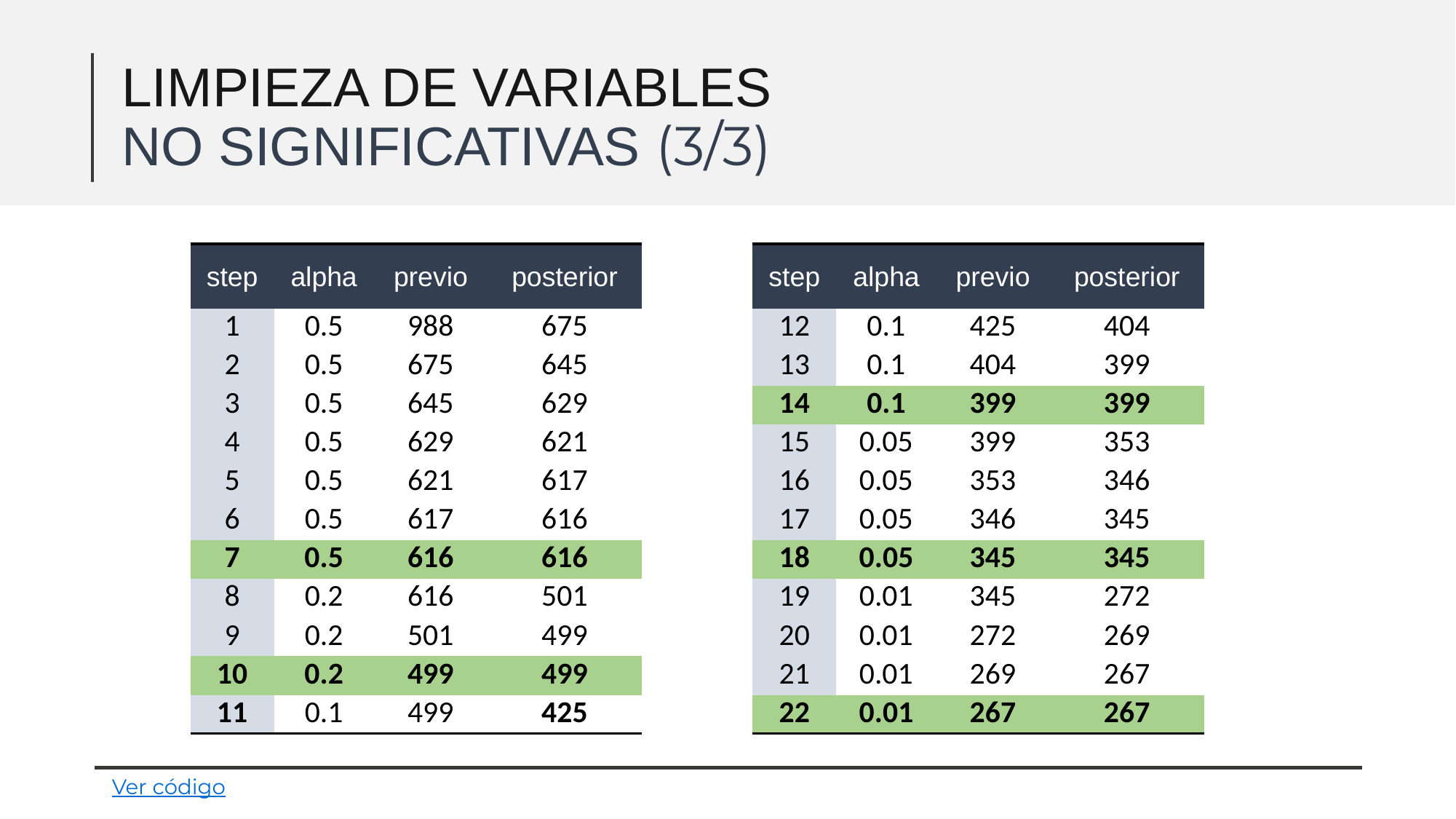

LIMPIEZA DE VARIABLES
NO SIGNIFICATIVAS (3/3)
| step | alpha | previo | posterior |
| --- | --- | --- | --- |
| 1 | 0.5 | 988 | 675 |
| 2 | 0.5 | 675 | 645 |
| 3 | 0.5 | 645 | 629 |
| 4 | 0.5 | 629 | 621 |
| 5 | 0.5 | 621 | 617 |
| 6 | 0.5 | 617 | 616 |
| 7 | 0.5 | 616 | 616 |
| 8 | 0.2 | 616 | 501 |
| 9 | 0.2 | 501 | 499 |
| 10 | 0.2 | 499 | 499 |
| 11 | 0.1 | 499 | 425 |
| step | alpha | previo | posterior |
| --- | --- | --- | --- |
| 12 | 0.1 | 425 | 404 |
| 13 | 0.1 | 404 | 399 |
| 14 | 0.1 | 399 | 399 |
| 15 | 0.05 | 399 | 353 |
| 16 | 0.05 | 353 | 346 |
| 17 | 0.05 | 346 | 345 |
| 18 | 0.05 | 345 | 345 |
| 19 | 0.01 | 345 | 272 |
| 20 | 0.01 | 272 | 269 |
| 21 | 0.01 | 269 | 267 |
| 22 | 0.01 | 267 | 267 |
Ver código